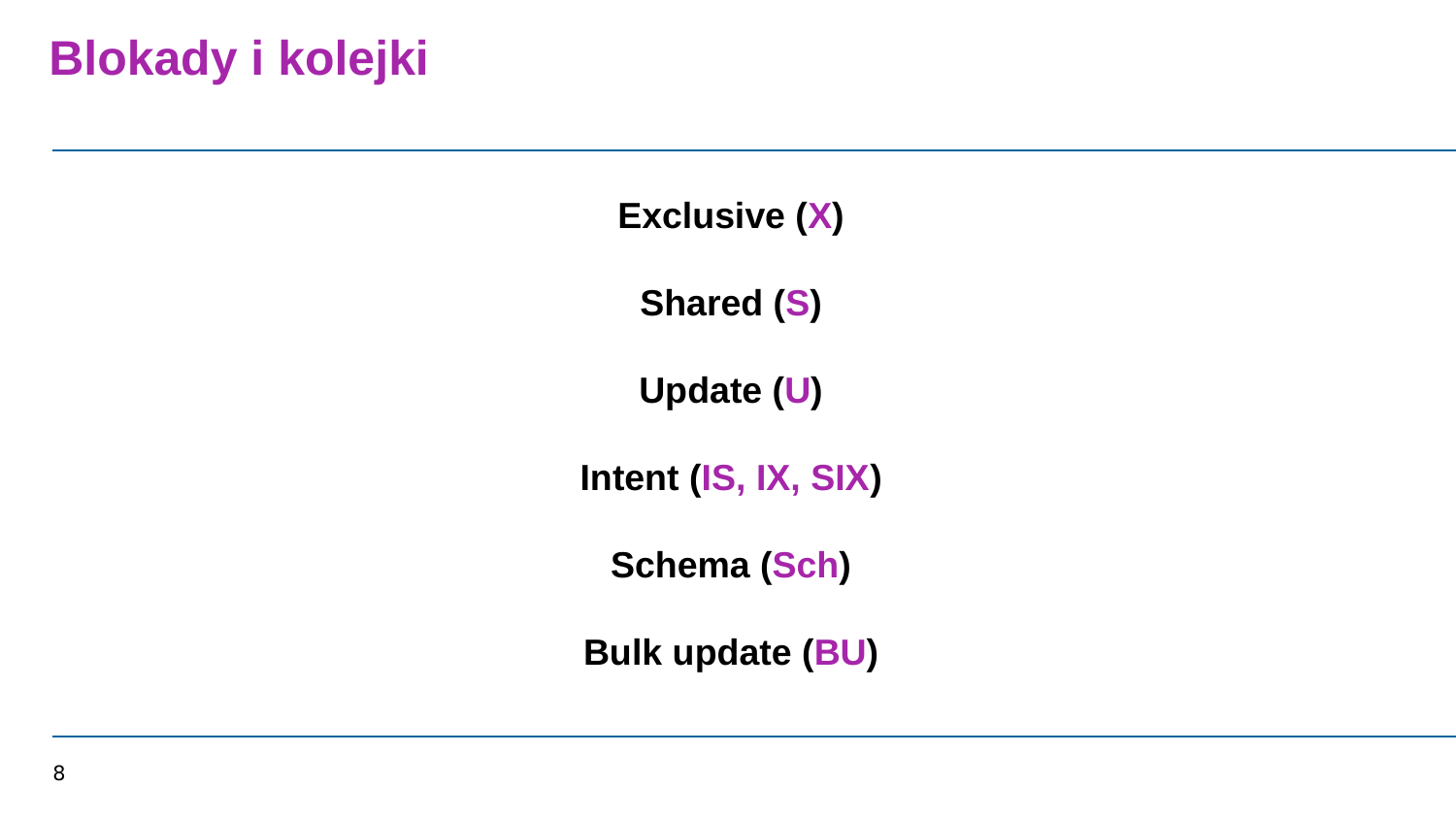

# Blokady i kolejki

Exclusive (X)

Shared (S)

Update (U)

Intent (IS, IX, SIX)

Schema (Sch)

Bulk update (BU)

8